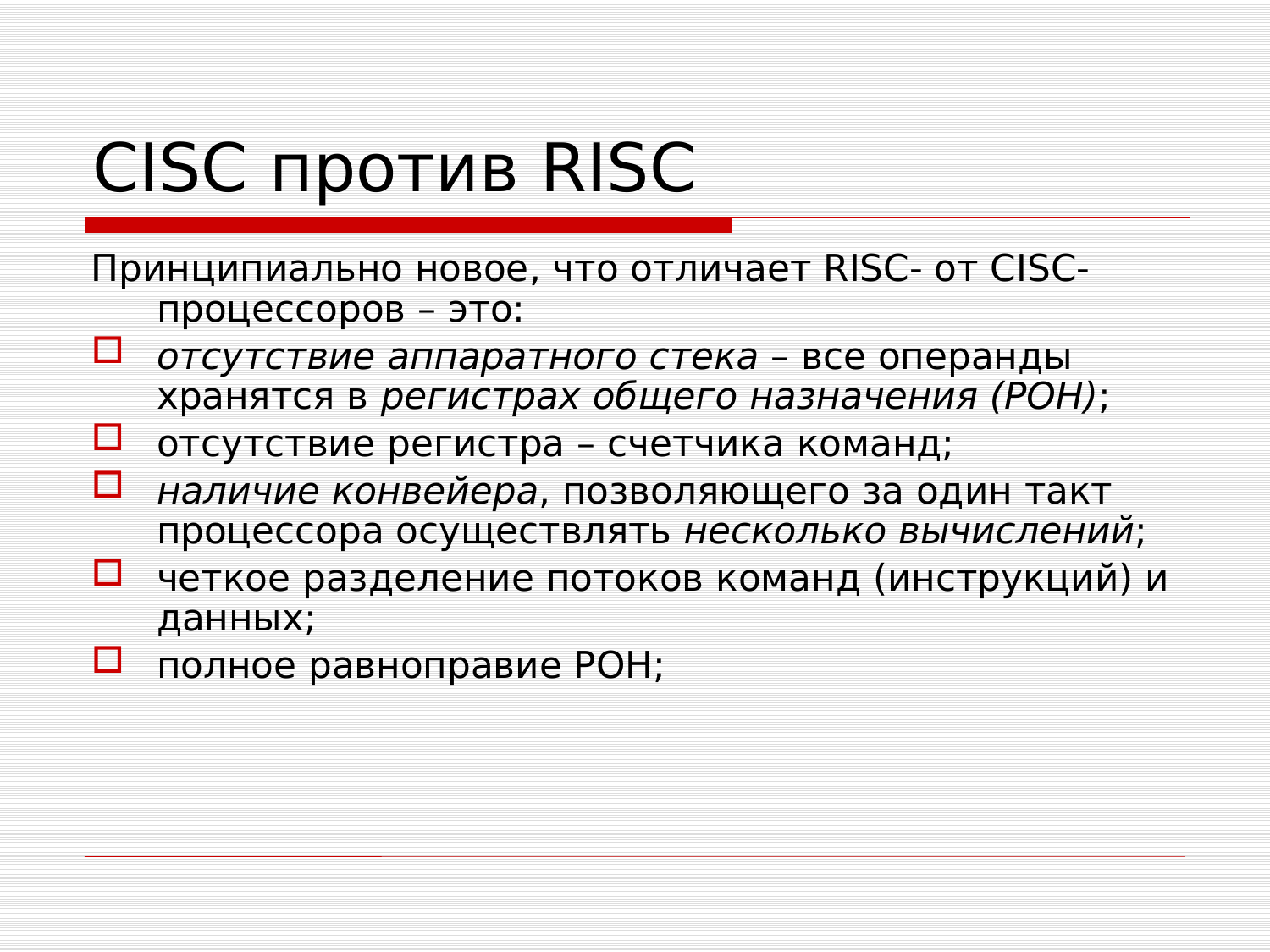

# CISC против RISC
Принципиально новое, что отличает RISC- от CISC-процессоров – это:
отсутствие аппаратного стека – все операнды хранятся в регистрах общего назначения (РОН);
отсутствие регистра – счетчика команд;
наличие конвейера, позволяющего за один такт процессора осуществлять несколько вычислений;
четкое разделение потоков команд (инструкций) и данных;
полное равноправие РОН;